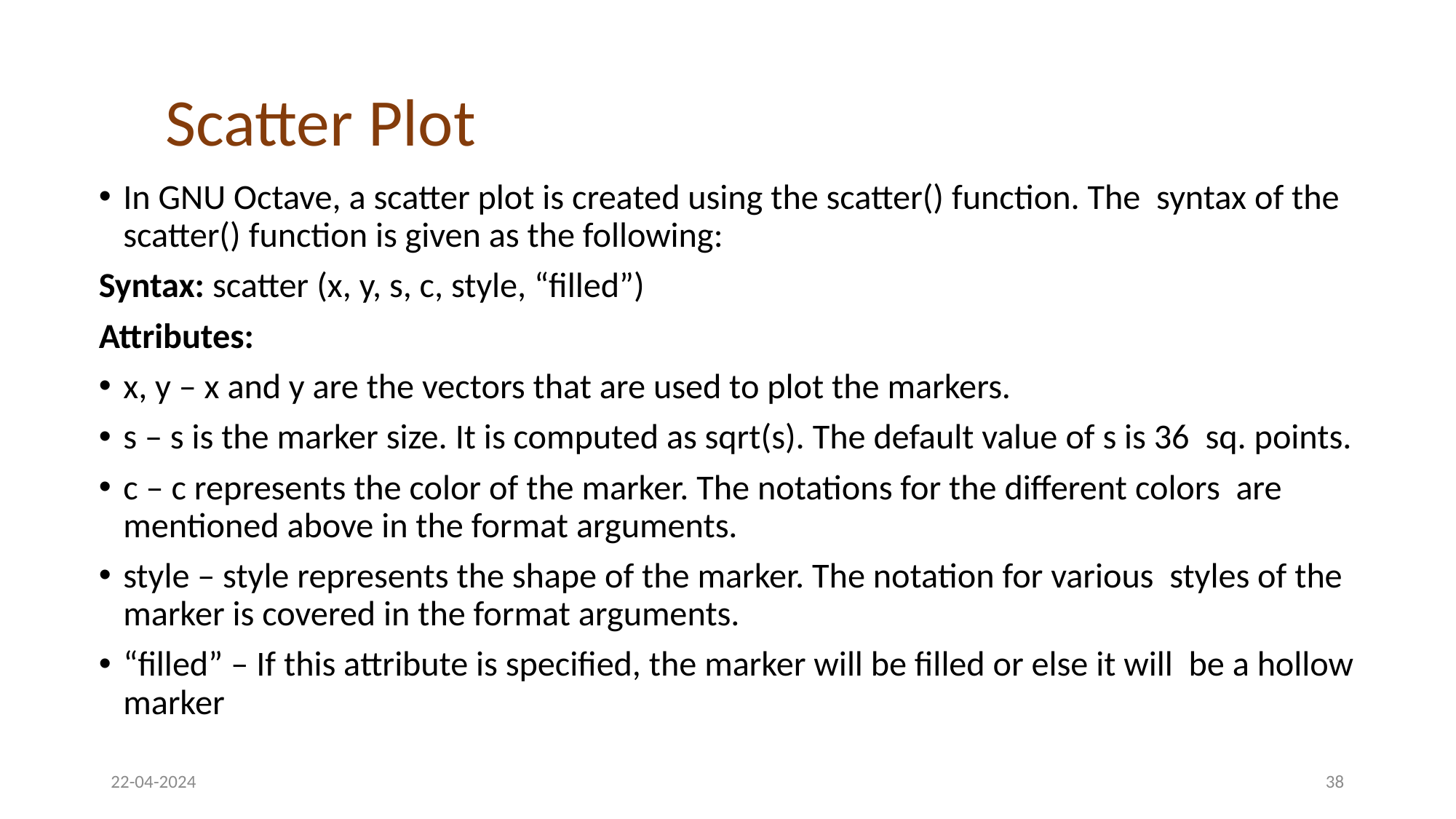

# Scatter Plot
In GNU Octave, a scatter plot is created using the scatter() function. The  syntax of the scatter() function is given as the following:
Syntax: scatter (x, y, s, c, style, “filled”)
Attributes:
x, y – x and y are the vectors that are used to plot the markers.
s – s is the marker size. It is computed as sqrt(s). The default value of s is 36  sq. points.
c – c represents the color of the marker. The notations for the different colors  are mentioned above in the format arguments.
style – style represents the shape of the marker. The notation for various  styles of the marker is covered in the format arguments.
“filled” – If this attribute is specified, the marker will be filled or else it will  be a hollow marker

22-04-2024
38